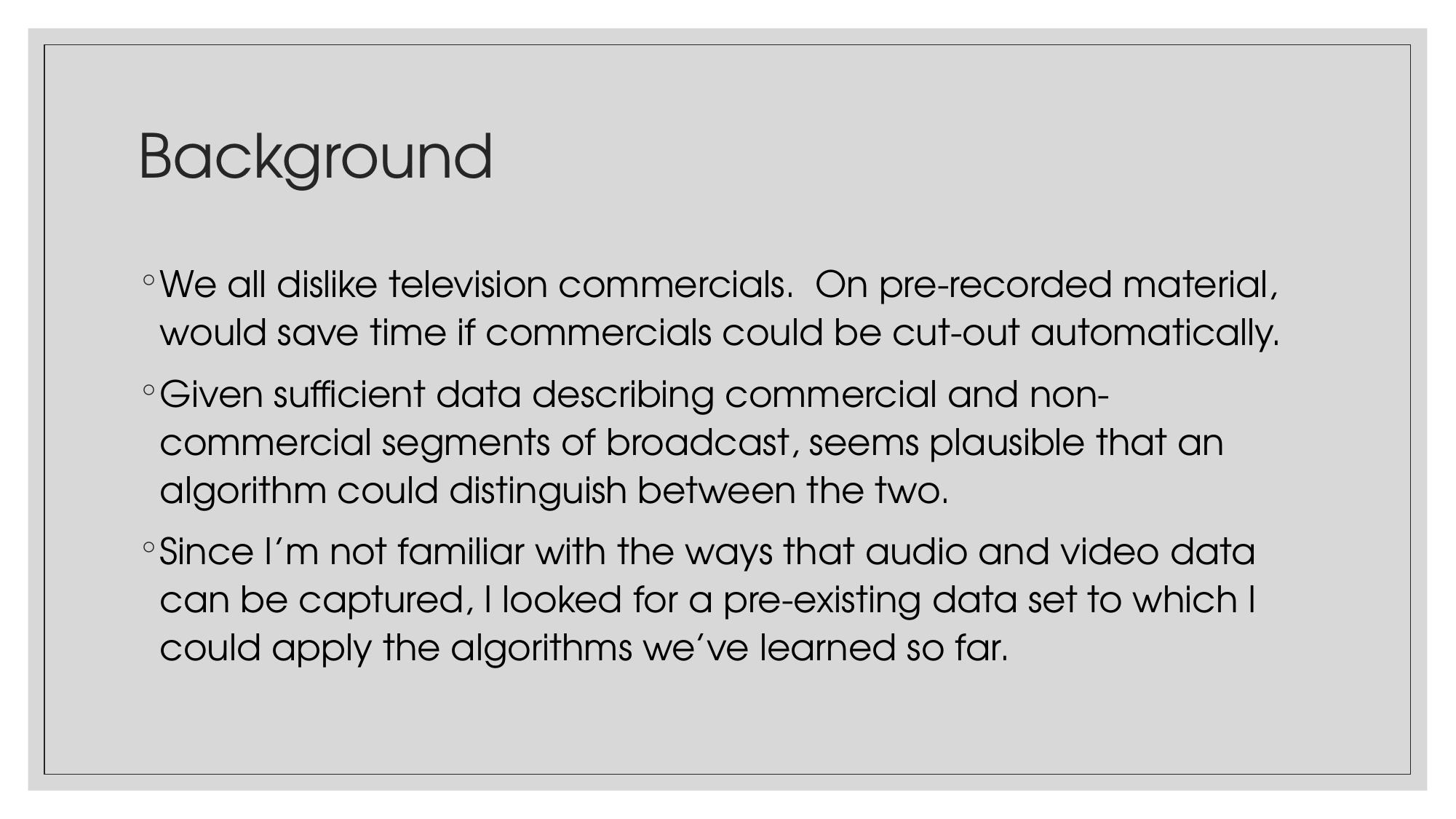

# Background
We all dislike television commercials.  On pre-recorded material, would save time if commercials could be cut-out automatically.
Given sufficient data describing commercial and non-commercial segments of broadcast, seems plausible that an algorithm could distinguish between the two.
Since I’m not familiar with the ways that audio and video data can be captured, I looked for a pre-existing data set to which I could apply the algorithms we’ve learned so far.